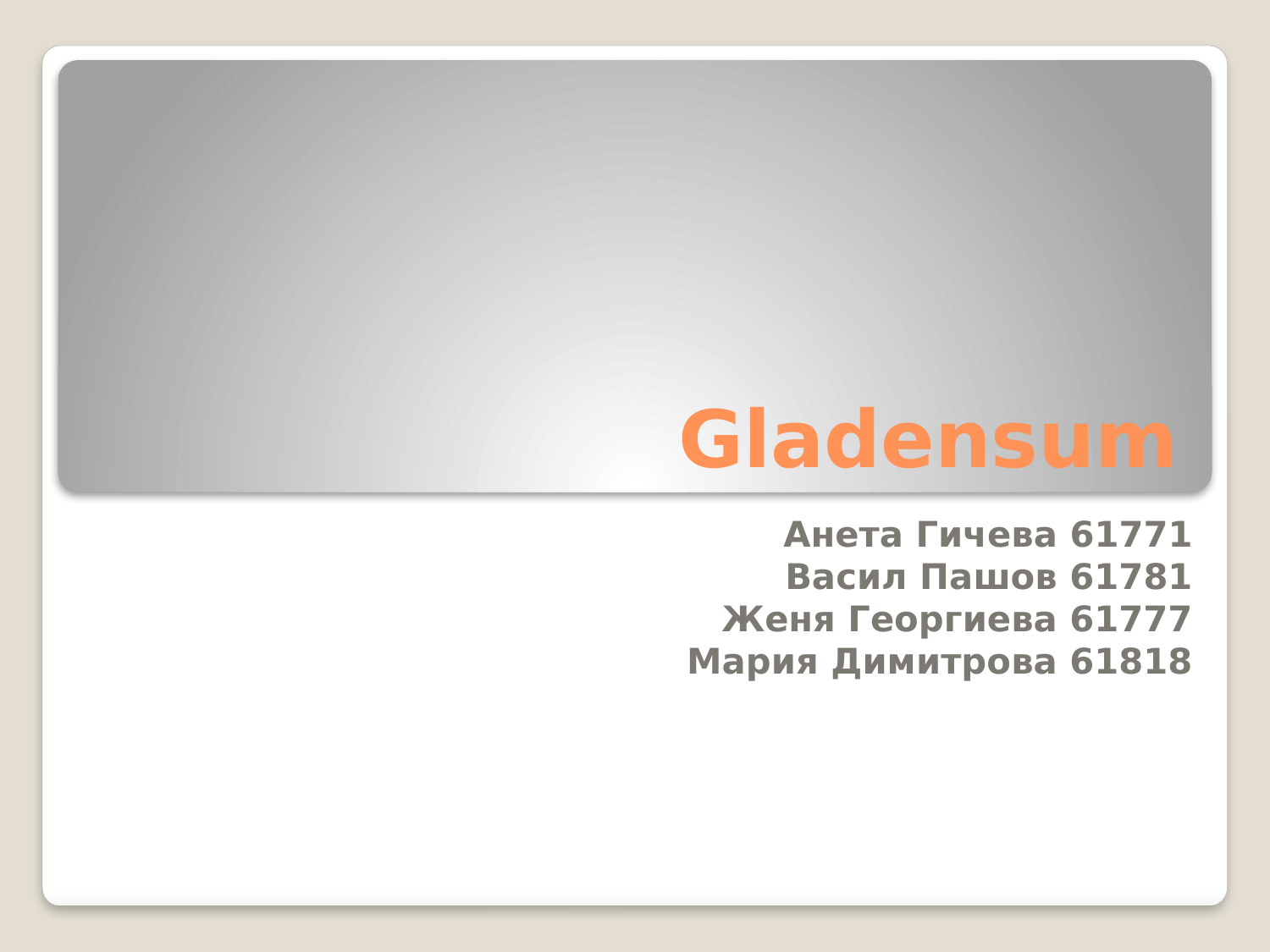

# Gladensum
Анета Гичева 61771
Васил Пашов 61781
Женя Георгиева 61777
Мария Димитрова 61818